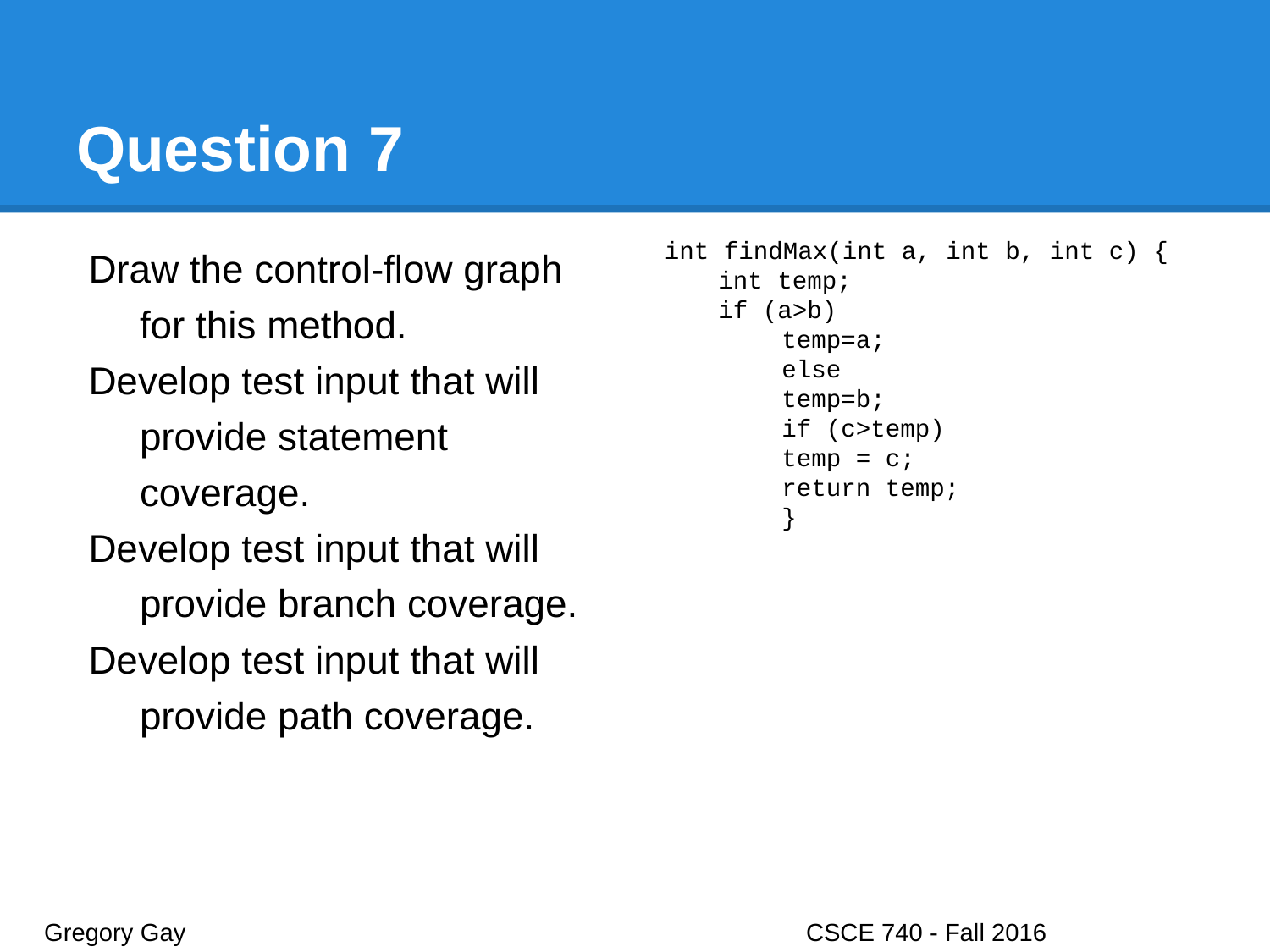

# Question 7
Draw the control-flow graph for this method.
Develop test input that will provide statement coverage.
Develop test input that will provide branch coverage.
Develop test input that will provide path coverage.
int findMax(int a, int b, int c) {
int temp;
if (a>b)
temp=a;
else
temp=b;
if (c>temp)
temp = c;
return temp;
}

Gregory Gay					CSCE 740 - Fall 2016								17